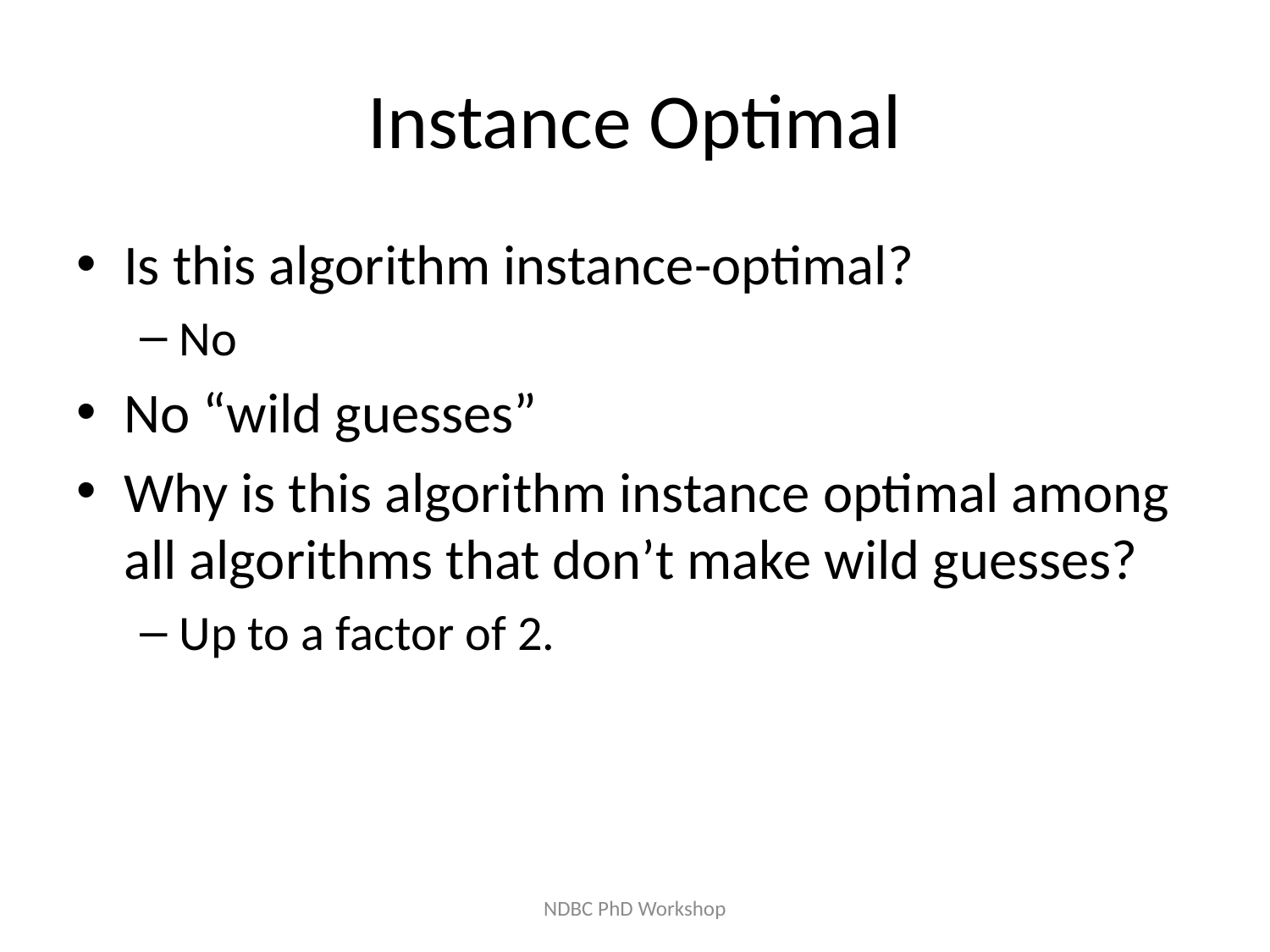

# Instance Optimal
Is this algorithm instance-optimal?
No
No “wild guesses”
Why is this algorithm instance optimal among all algorithms that don’t make wild guesses?
Up to a factor of 2.
NDBC PhD Workshop